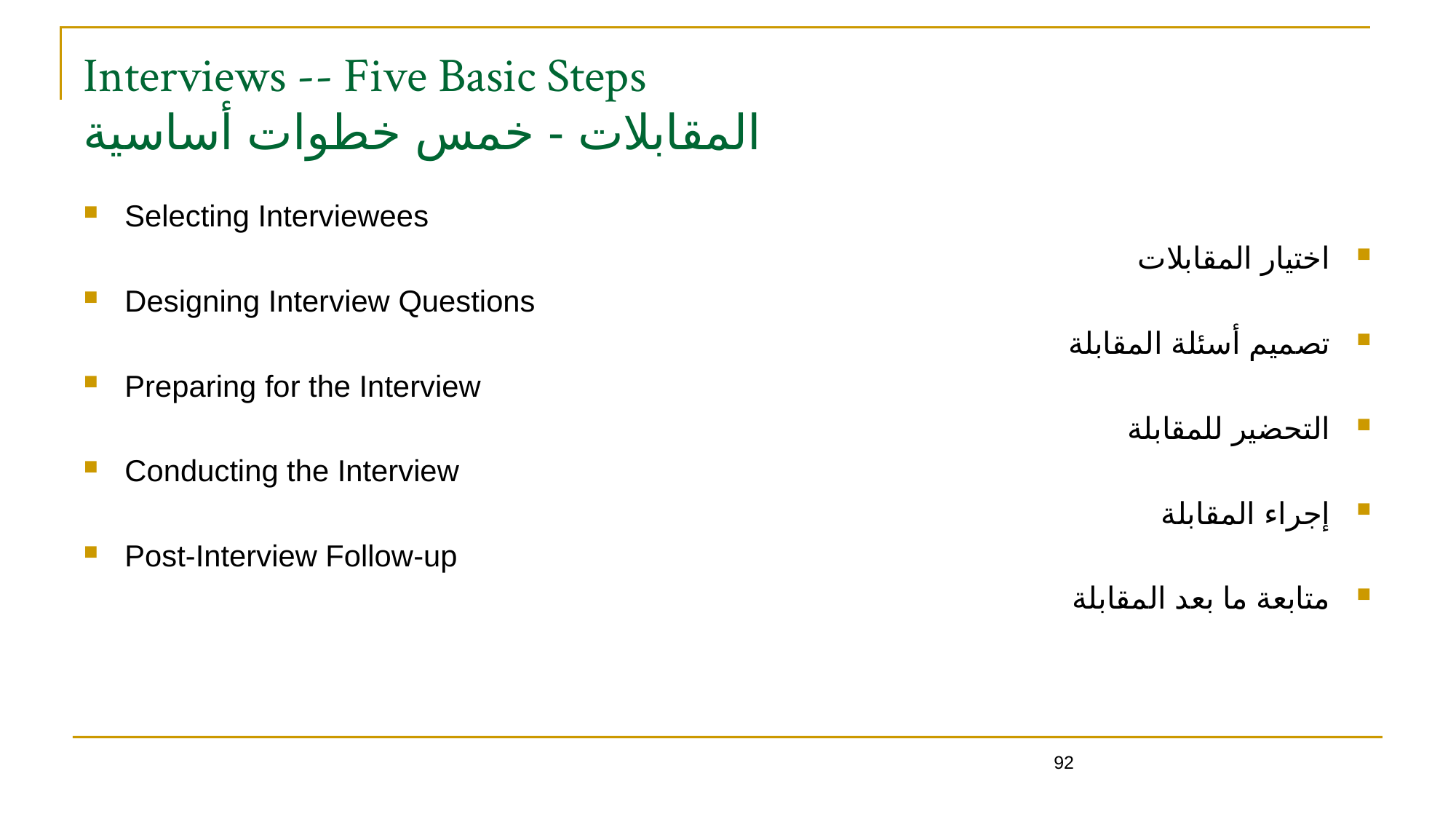

92
# Interviews -- Five Basic Steps المقابلات - خمس خطوات أساسية
Selecting Interviewees
اختيار المقابلات
Designing Interview Questions
تصميم أسئلة المقابلة
Preparing for the Interview
التحضير للمقابلة
Conducting the Interview
إجراء المقابلة
Post-Interview Follow-up
متابعة ما بعد المقابلة